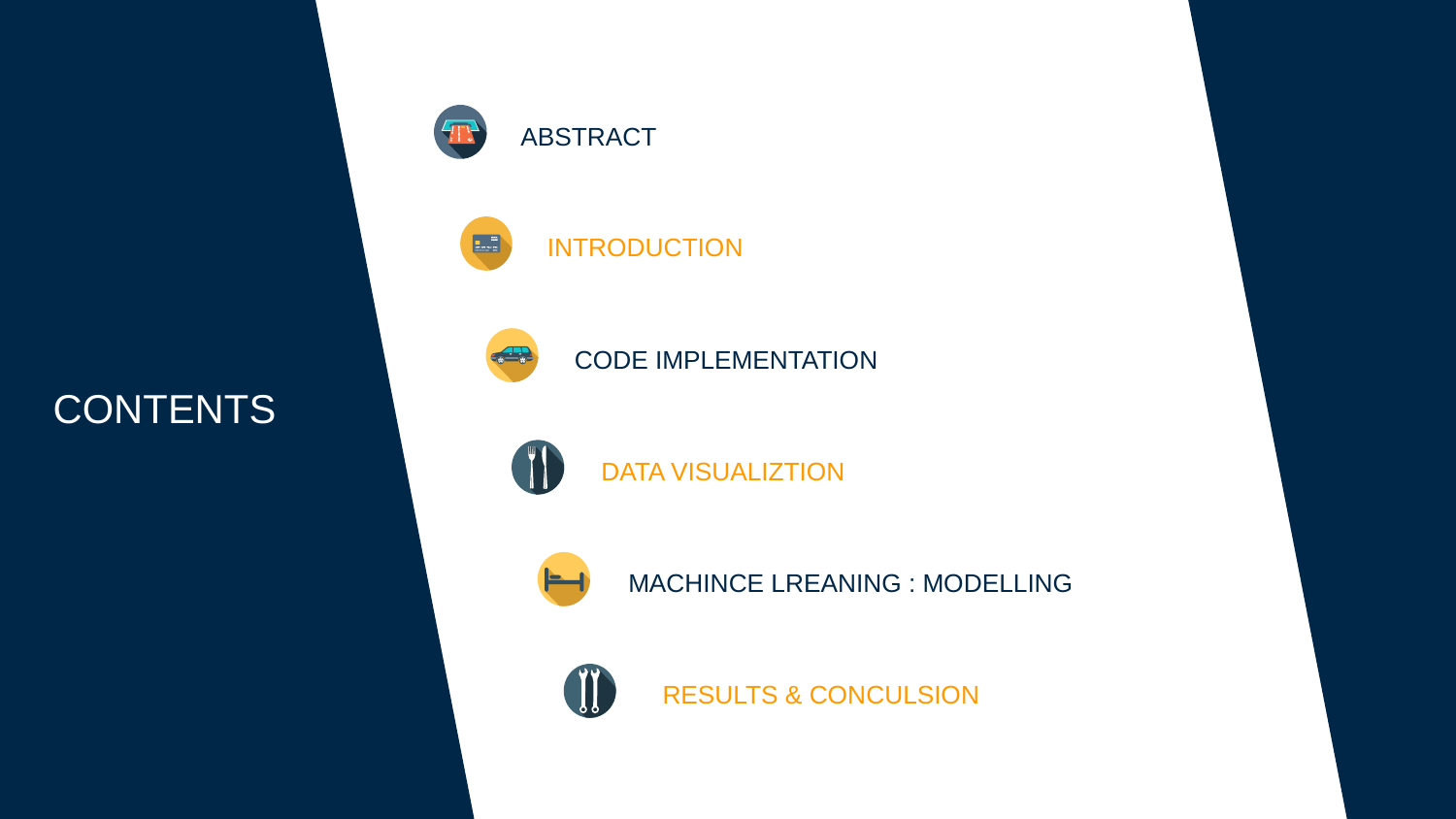

ABSTRACT

INTRODUCTION

CODE IMPLEMENTATION
CONTENTS

DATA VISUALIZTION

MACHINCE LREANING : MODELLING

 RESULTS & CONCULSION